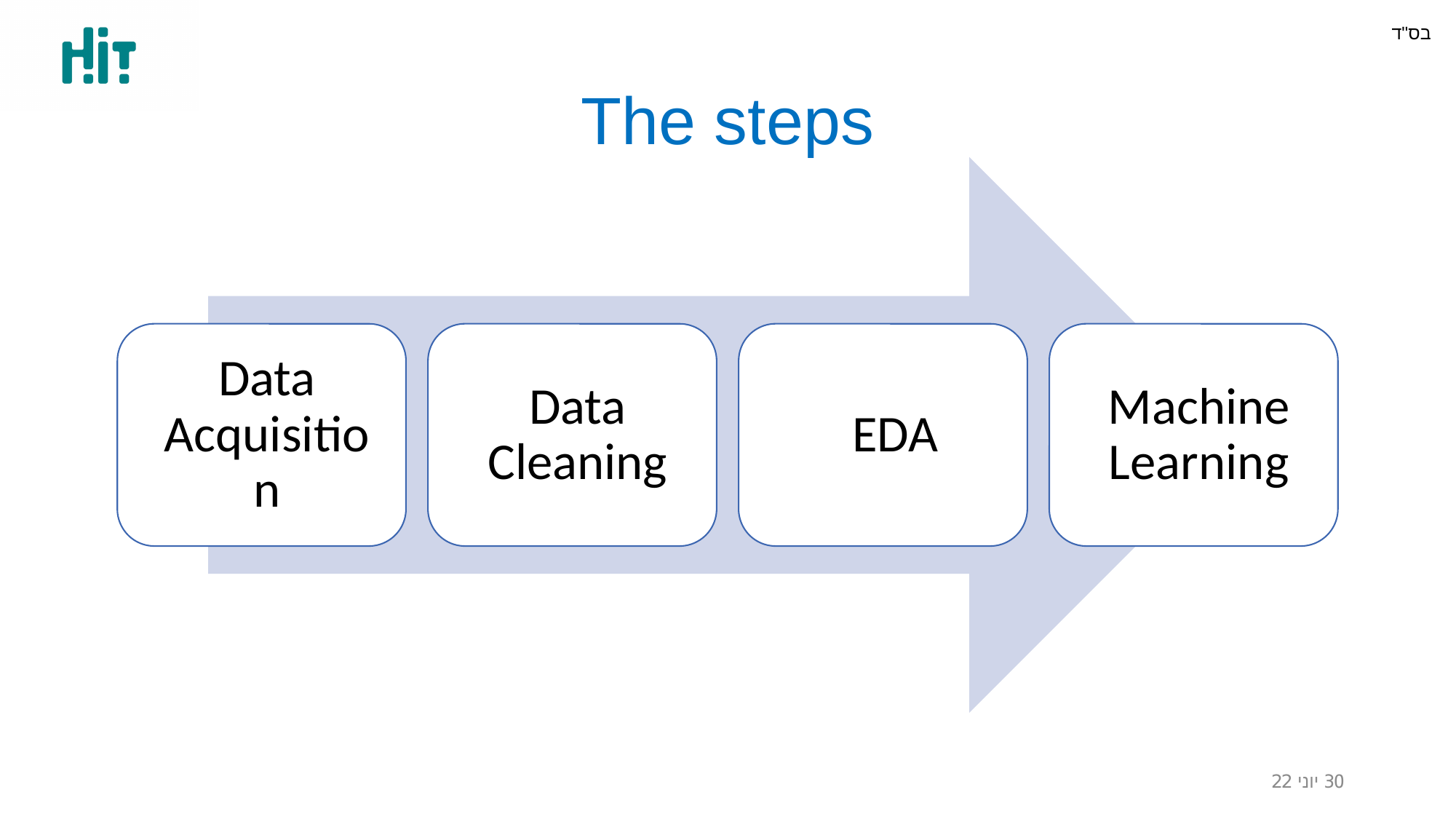

# The steps
Data Acquisition
Data Cleaning
EDA
Machine Learning

30 יוני 22